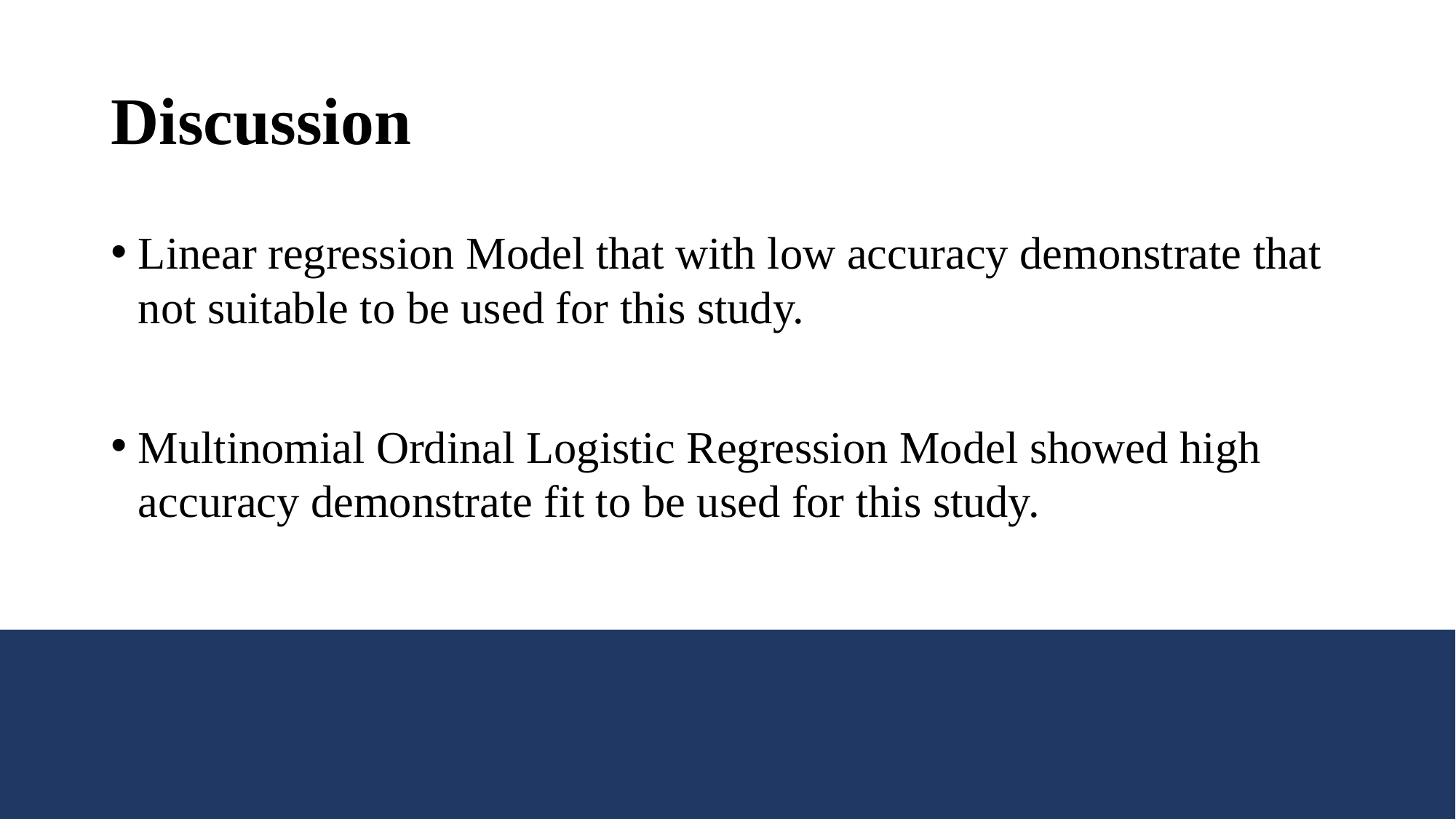

# Discussion
Linear regression Model that with low accuracy demonstrate that not suitable to be used for this study.

Multinomial Ordinal Logistic Regression Model showed high accuracy demonstrate fit to be used for this study.